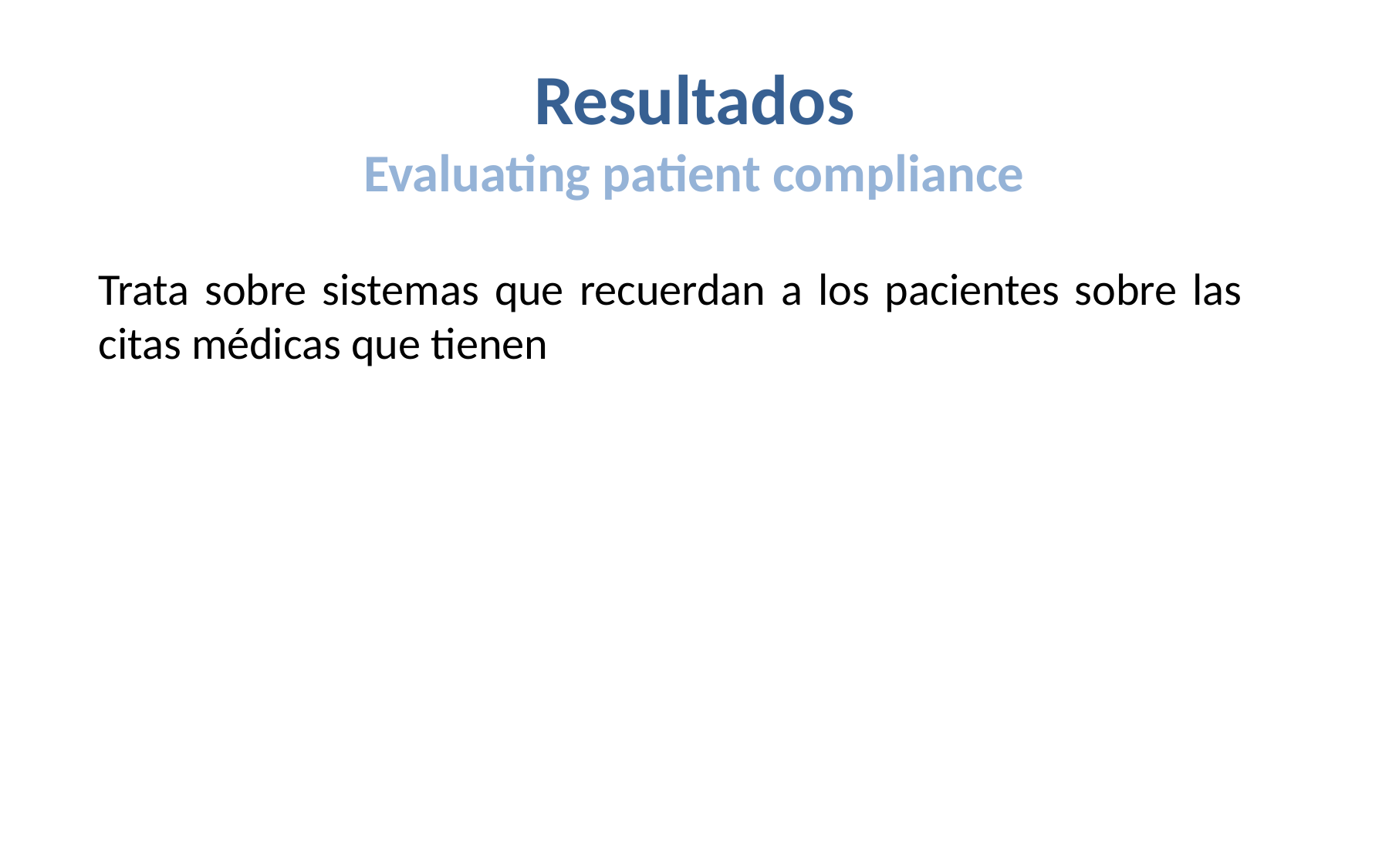

# Resultados Evaluating patient compliance
Trata sobre sistemas que recuerdan a los pacientes sobre las citas médicas que tienen